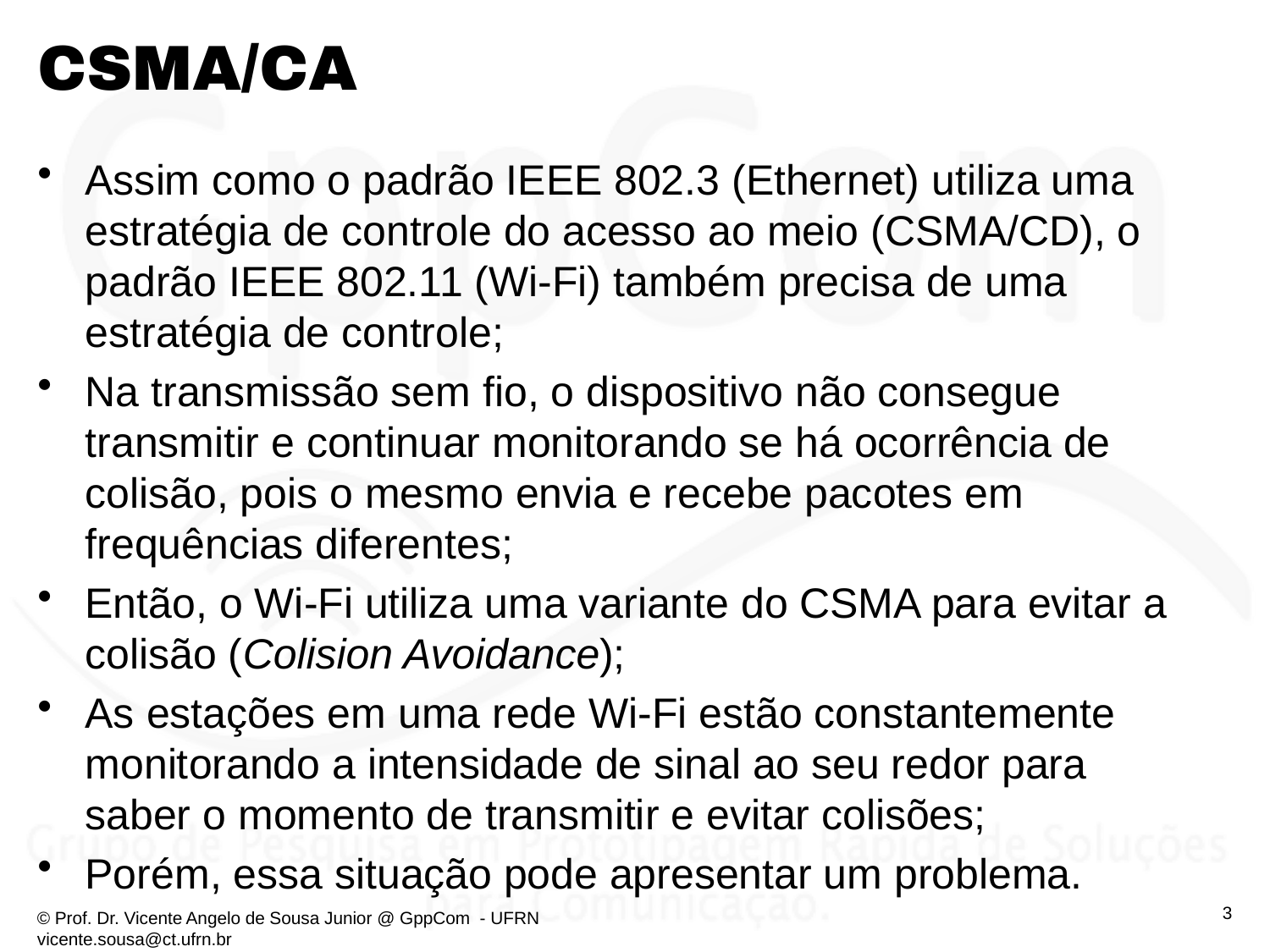

# CSMA/CA
Assim como o padrão IEEE 802.3 (Ethernet) utiliza uma estratégia de controle do acesso ao meio (CSMA/CD), o padrão IEEE 802.11 (Wi-Fi) também precisa de uma estratégia de controle;
Na transmissão sem fio, o dispositivo não consegue transmitir e continuar monitorando se há ocorrência de colisão, pois o mesmo envia e recebe pacotes em frequências diferentes;
Então, o Wi-Fi utiliza uma variante do CSMA para evitar a colisão (Colision Avoidance);
As estações em uma rede Wi-Fi estão constantemente monitorando a intensidade de sinal ao seu redor para saber o momento de transmitir e evitar colisões;
Porém, essa situação pode apresentar um problema.
3